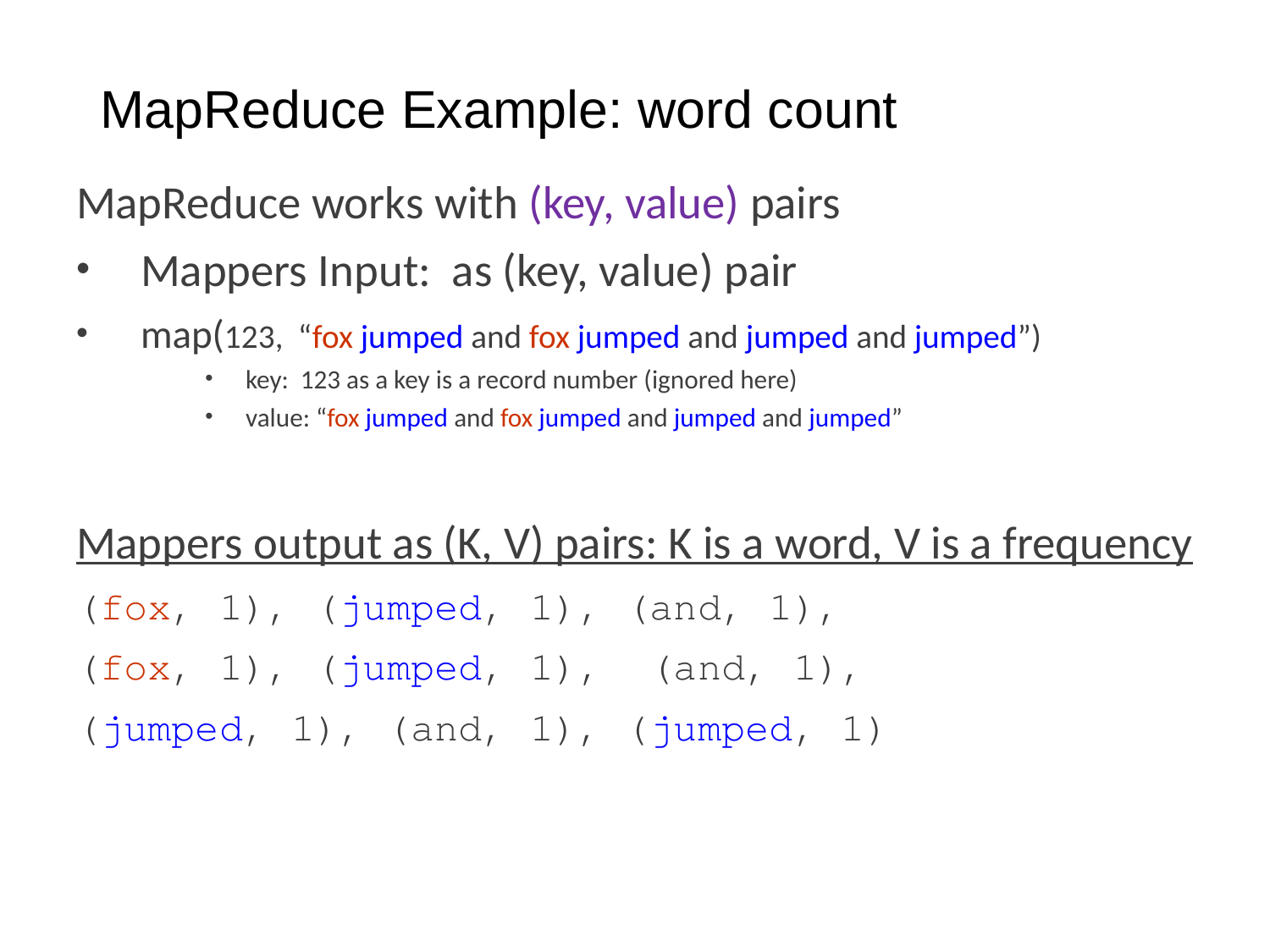

# MapReduce Example: word count
MapReduce works with (key, value) pairs
Mappers Input:  as (key, value) pair
map(123,  “fox jumped and fox jumped and jumped and jumped”)
key:  123 as a key is a record number (ignored here)
value: “fox jumped and fox jumped and jumped and jumped”

Mappers output as (K, V) pairs: K is a word, V is a frequency
(fox, 1), (jumped, 1), (and, 1),
(fox, 1), (jumped, 1),  (and, 1),
(jumped, 1), (and, 1), (jumped, 1)